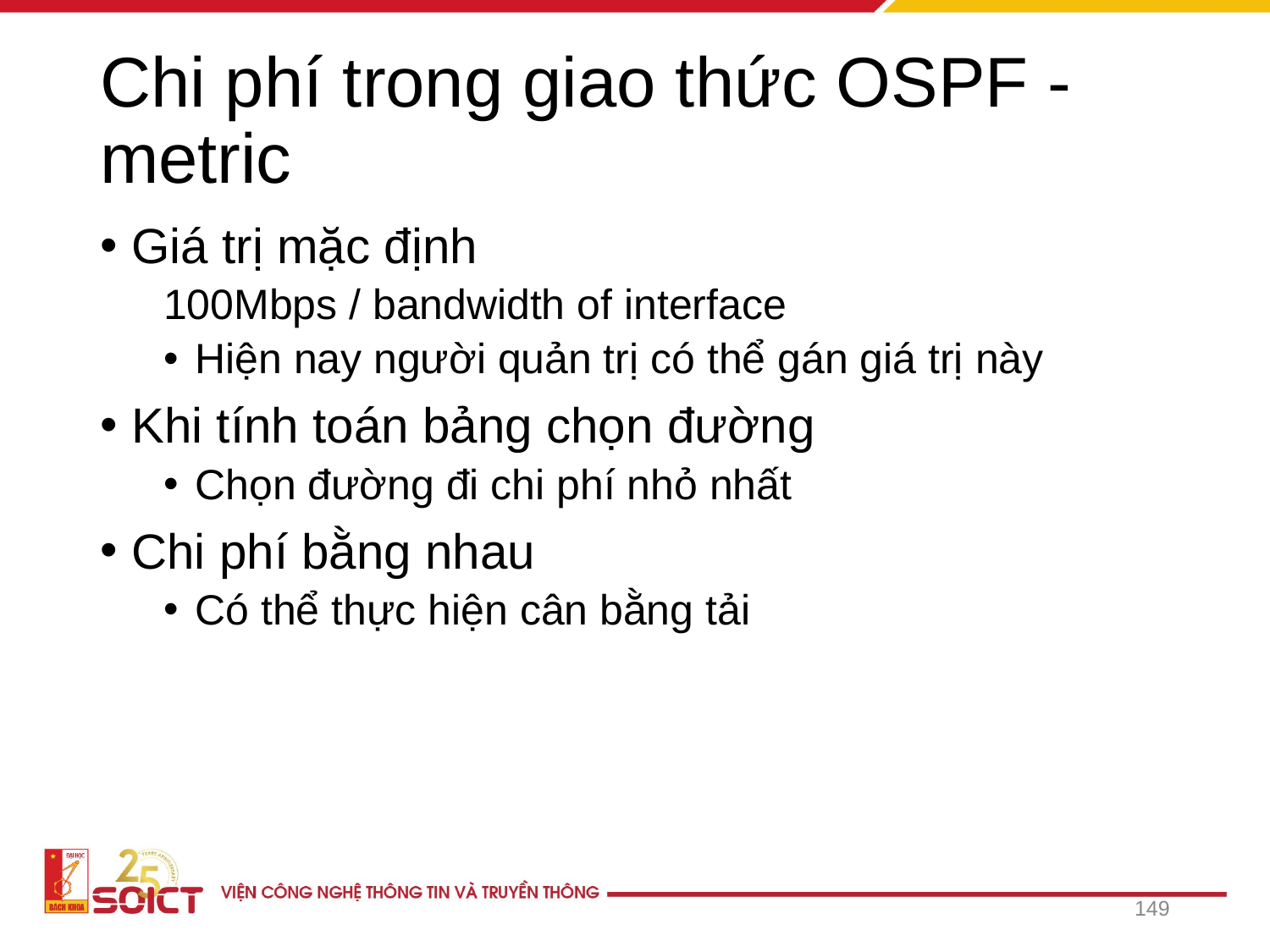

# Chi phí trong giao thức OSPF - metric
Giá trị mặc định
100Mbps / bandwidth of interface
Hiện nay người quản trị có thể gán giá trị này
Khi tính toán bảng chọn đường
Chọn đường đi chi phí nhỏ nhất
Chi phí bằng nhau
Có thể thực hiện cân bằng tải
149